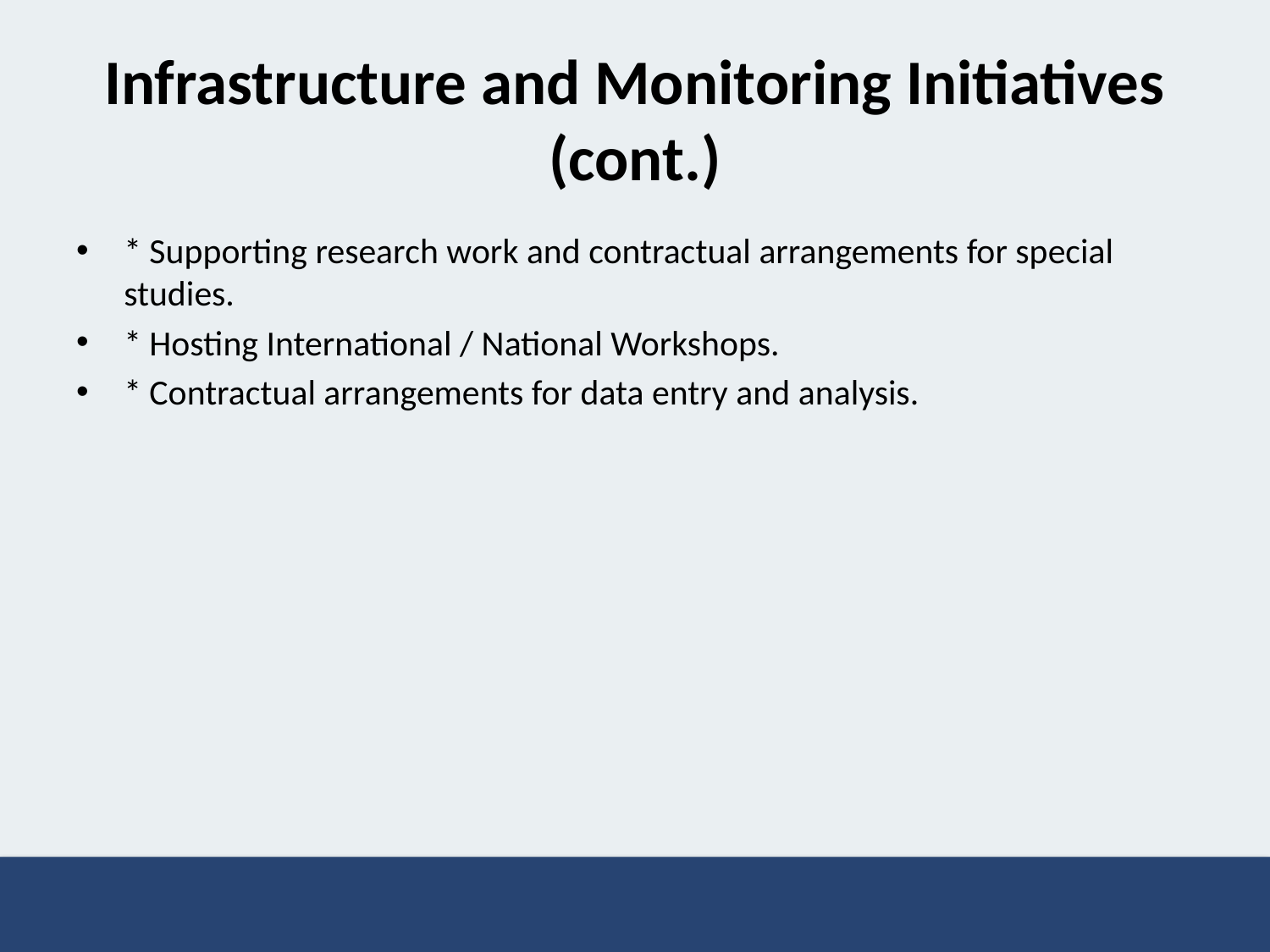

# Infrastructure and Monitoring Initiatives (cont.)
* Supporting research work and contractual arrangements for special studies.
* Hosting International / National Workshops.
* Contractual arrangements for data entry and analysis.